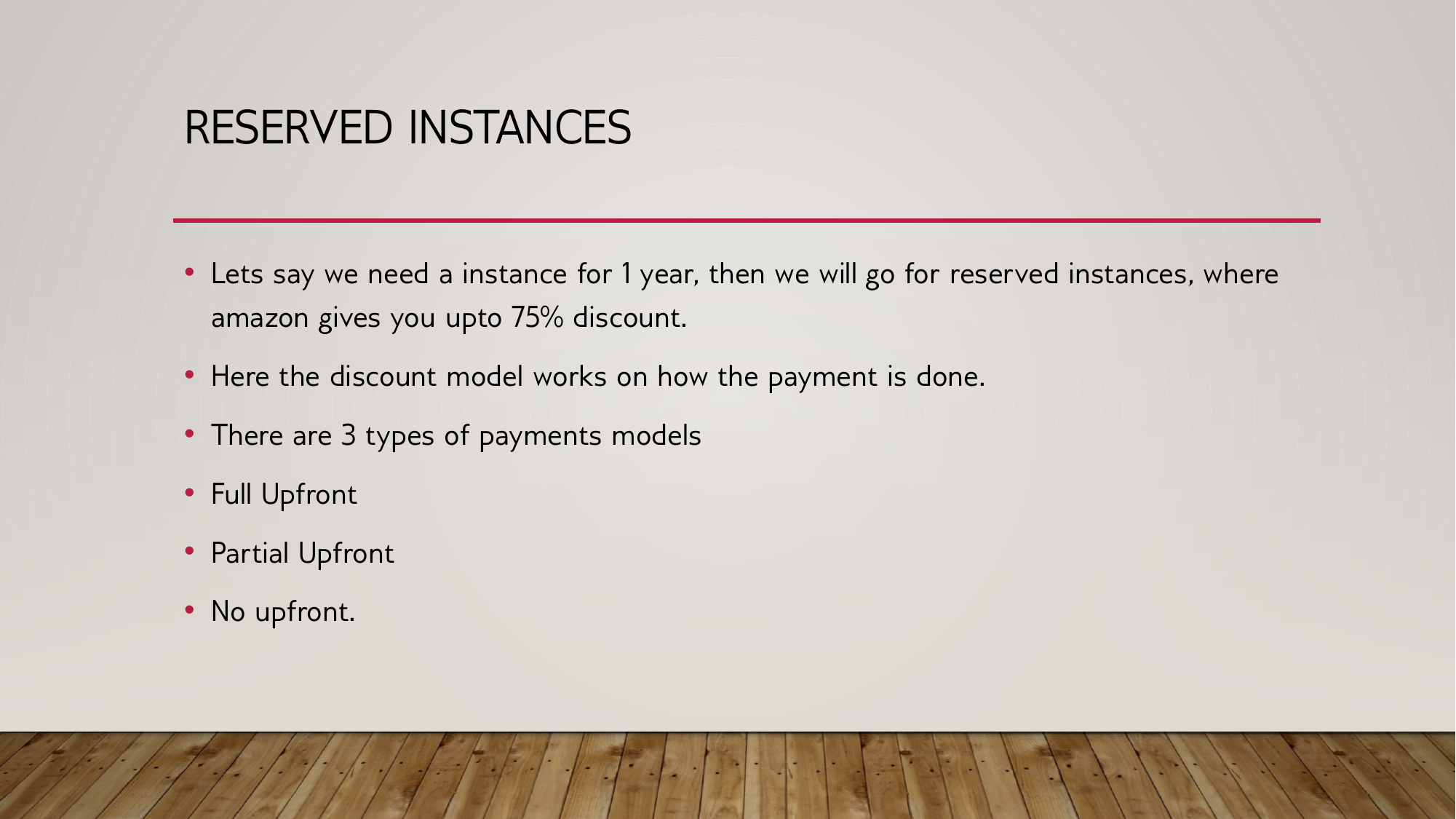

# Reserved instances
Lets say we need a instance for 1 year, then we will go for reserved instances, where amazon gives you upto 75% discount.
Here the discount model works on how the payment is done.
There are 3 types of payments models
Full Upfront
Partial Upfront
No upfront.